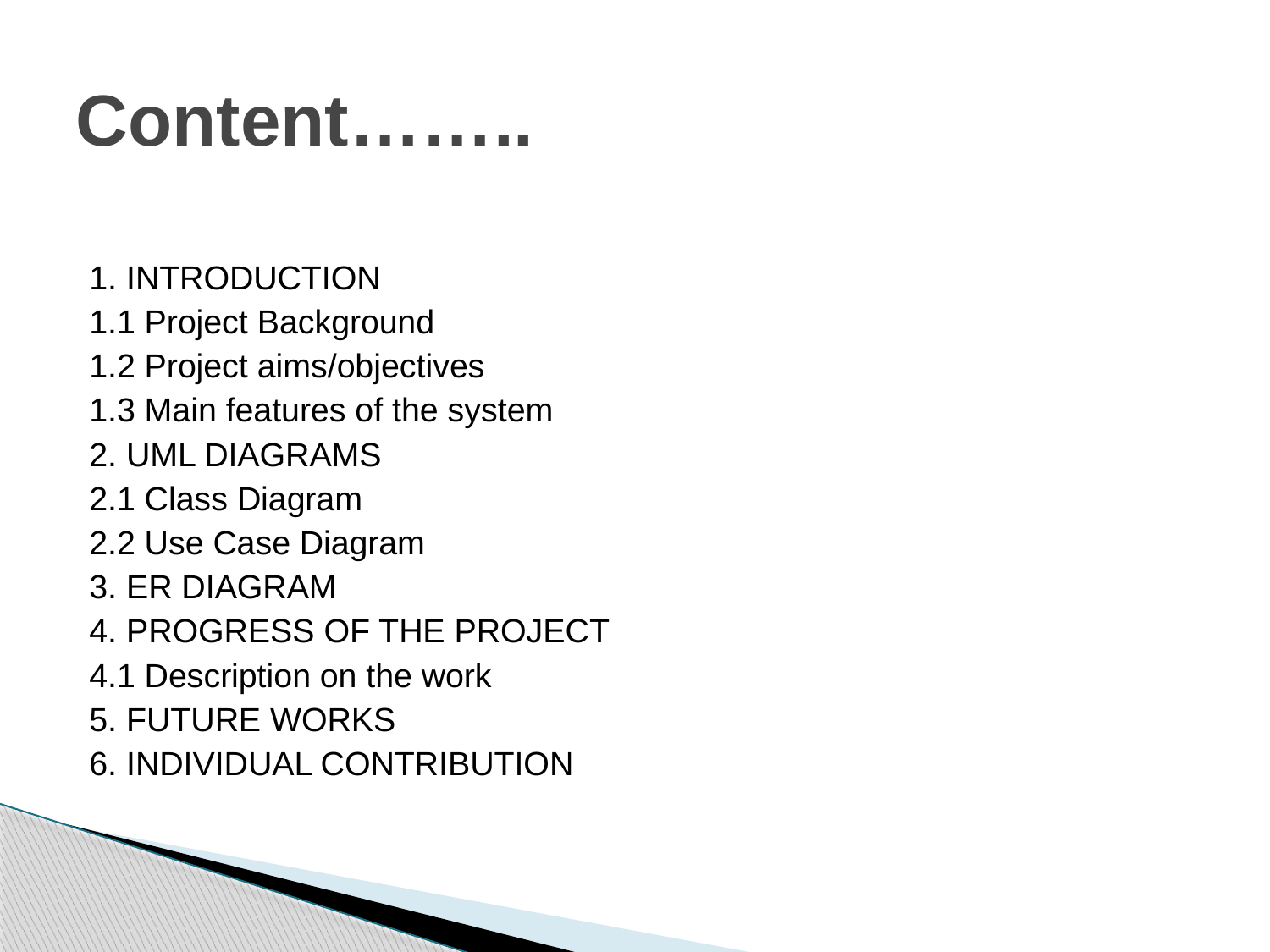

# Content……..

1. INTRODUCTION
	1.1 Project Background
	1.2 Project aims/objectives
	1.3 Main features of the system
2. UML DIAGRAMS
	2.1 Class Diagram
	2.2 Use Case Diagram
3. ER DIAGRAM
4. PROGRESS OF THE PROJECT
	4.1 Description on the work
5. FUTURE WORKS
6. INDIVIDUAL CONTRIBUTION